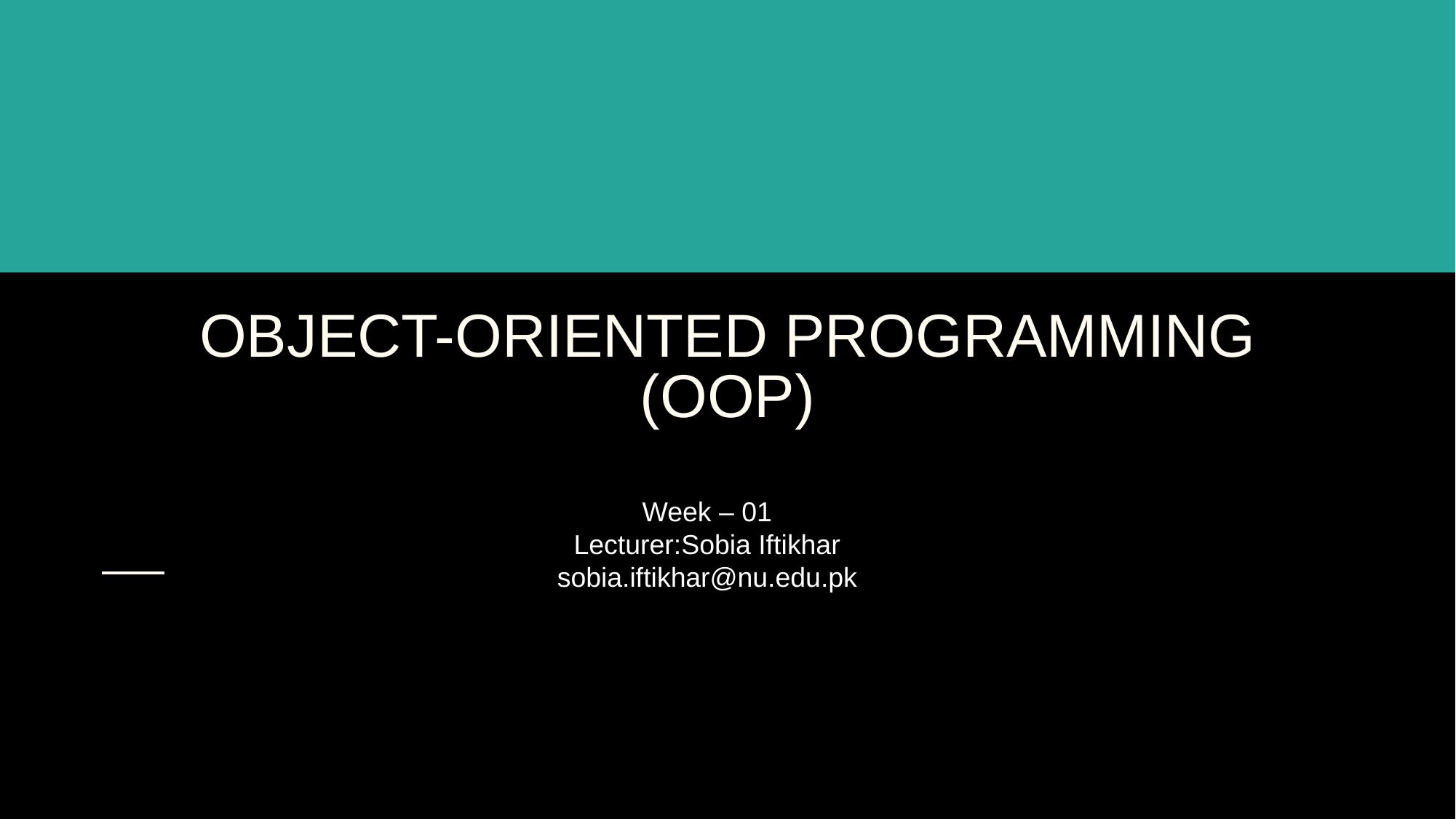

# OBJECT-ORIENTED PROGRAMMING (OOP)
Week – 01
Lecturer:Sobia Iftikhar
sobia.iftikhar@nu.edu.pk